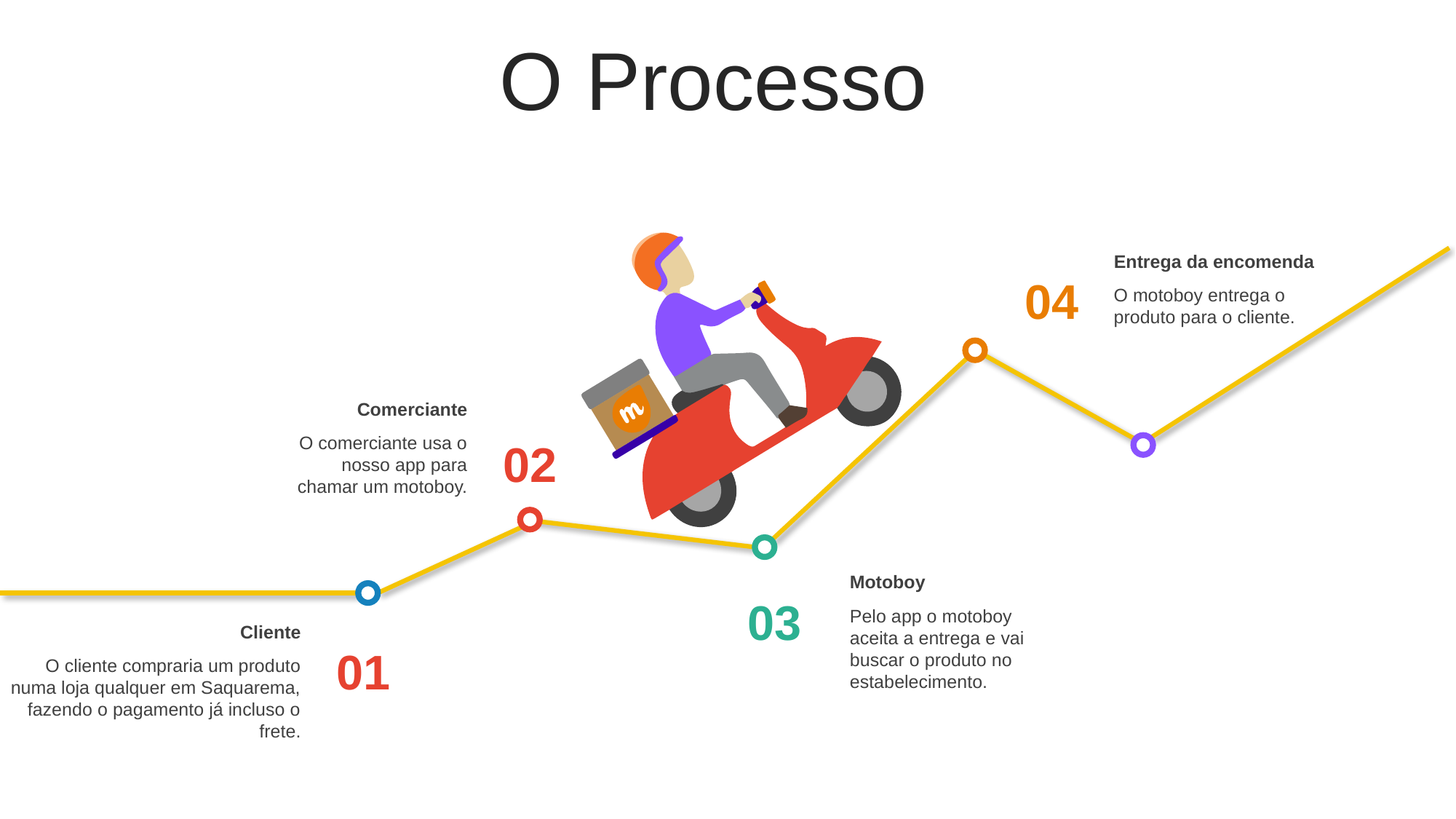

O Processo

Entrega da encomenda
O motoboy entrega o produto para o cliente.
04

Comerciante
O comerciante usa o nosso app para chamar um motoboy.
02

Motoboy
Pelo app o motoboy aceita a entrega e vai buscar o produto no estabelecimento.

03
Cliente
O cliente compraria um produto numa loja qualquer em Saquarema, fazendo o pagamento já incluso o frete.
01